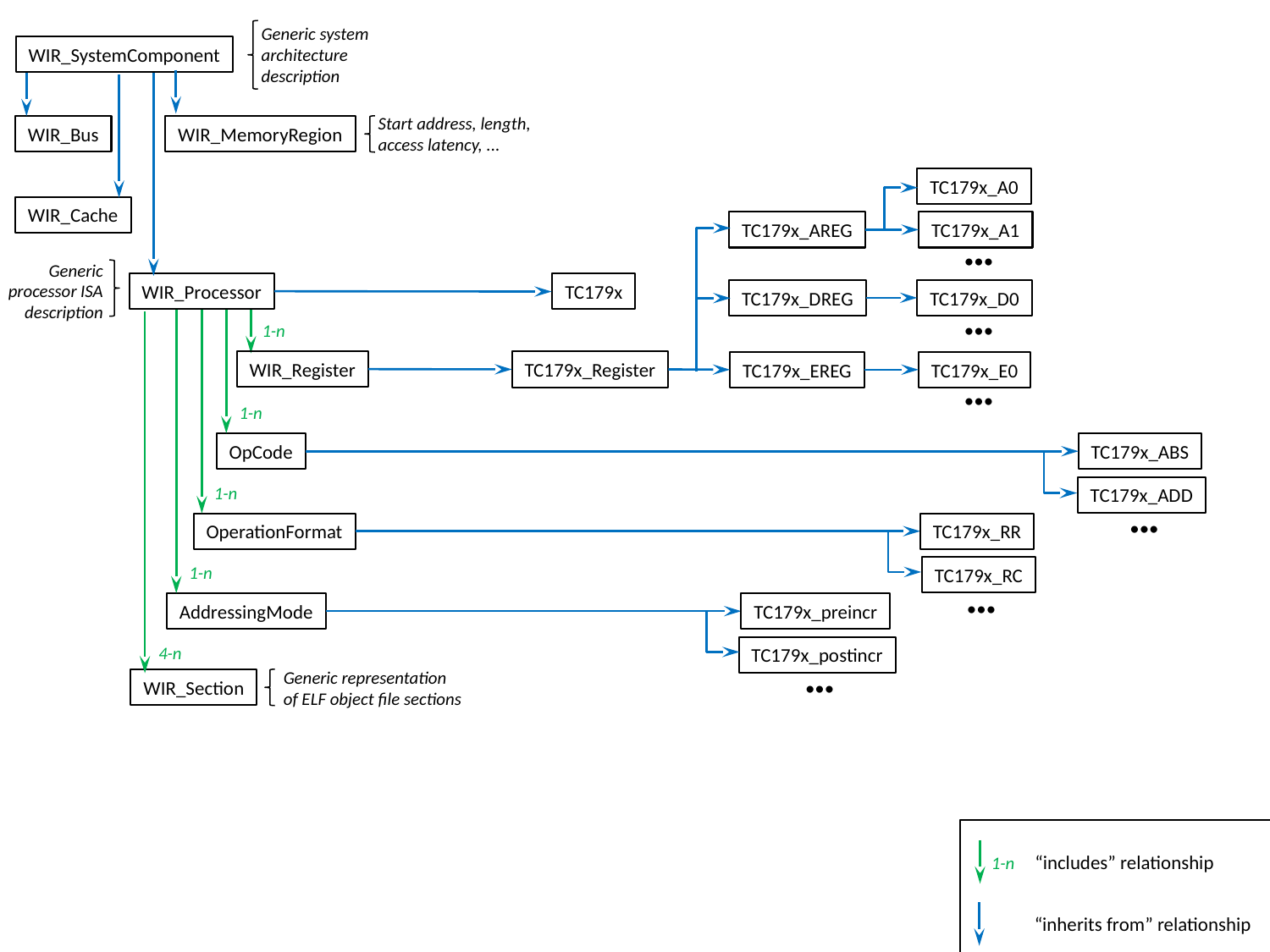

Generic system
architecture
description

WIR_SystemComponent
Start address, length,
access latency, ...

WIR_Bus
WIR_MemoryRegion
TC179x_A0

WIR_Cache
TC179x_AREG
TC179x_A1

•••
Generic
processor ISA
description

WIR_Processor
TC179x
TC179x_DREG
TC179x_D0
1-n
1-n
1-n
•••
WIR_Register
TC179x_Register
TC179x_EREG
TC179x_E0
•••
OpCode
TC179x_ABS

TC179x_ADD
•••
OperationFormat
TC179x_RR

TC179x_RC
•••
1-n
AddressingMode
TC179x_preincr

TC179x_postincr
•••
4-n
Generic representation
of ELF object file sections

WIR_Section

1-n
“includes” relationship
“inherits from” relationship